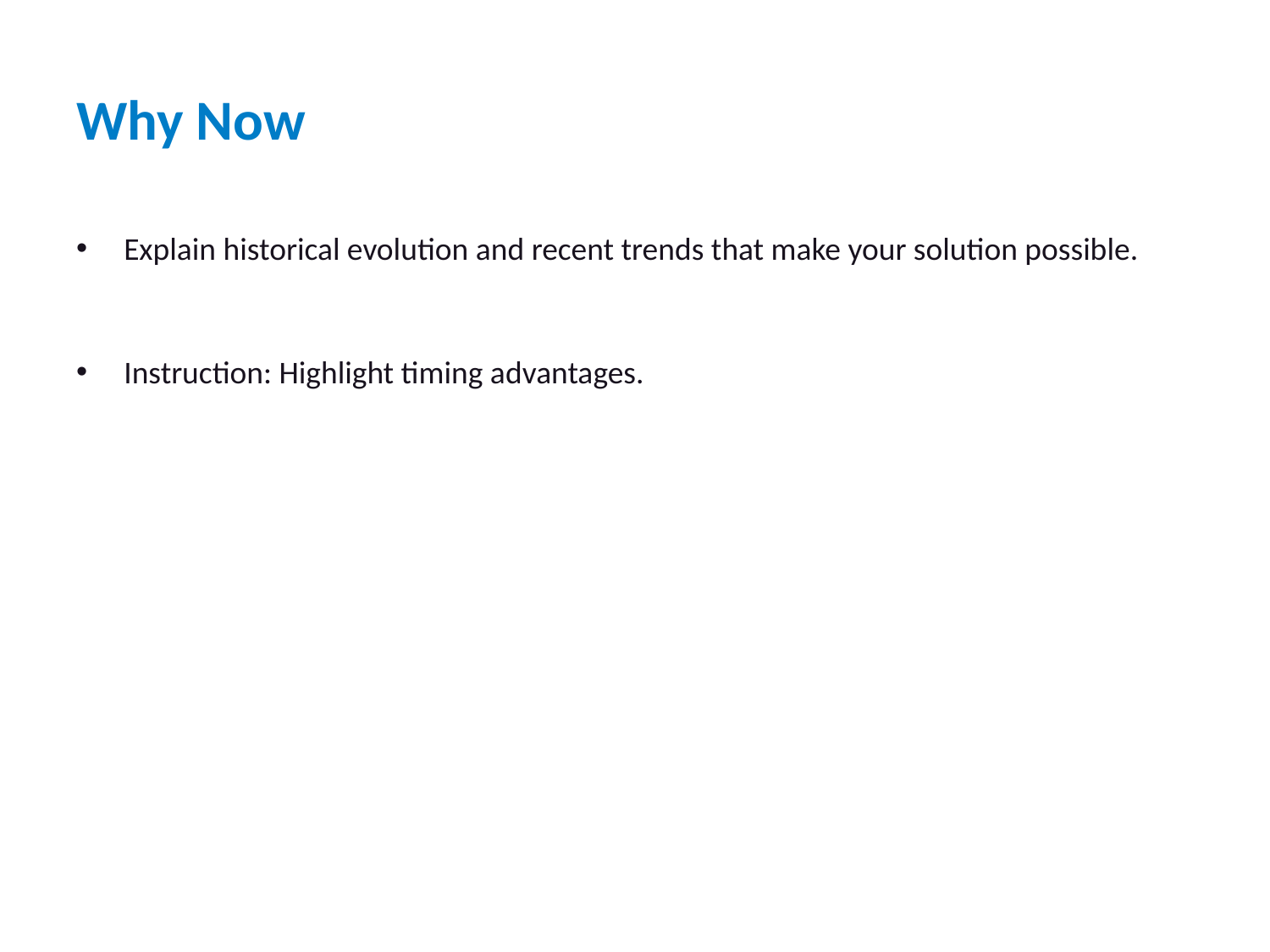

# Why Now
Explain historical evolution and recent trends that make your solution possible.

Instruction: Highlight timing advantages.